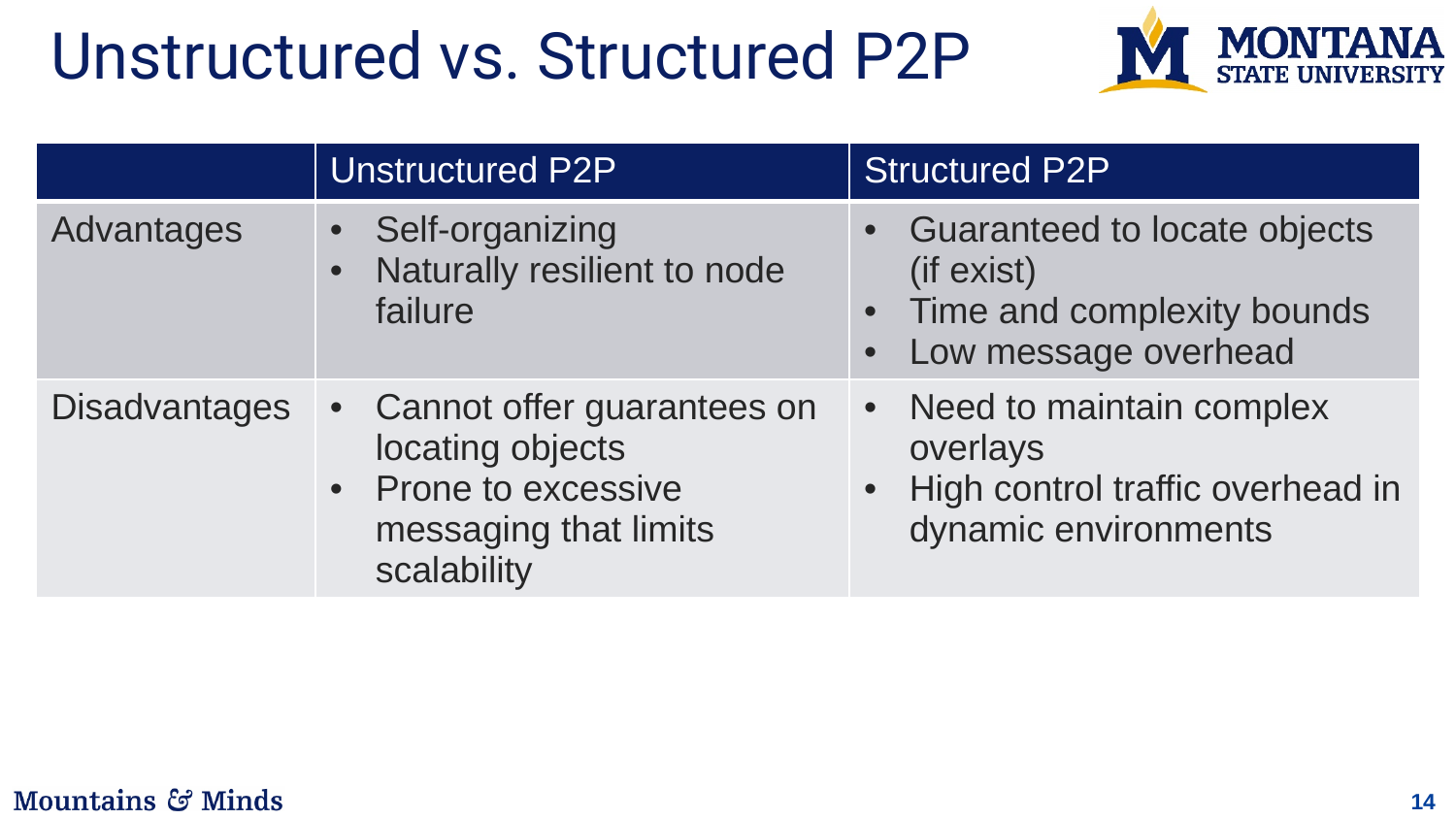

# Unstructured vs. Structured P2P
|  | Unstructured P2P | Structured P2P |
| --- | --- | --- |
| Advantages | Self-organizing Naturally resilient to node failure | Guaranteed to locate objects (if exist) Time and complexity bounds Low message overhead |
| Disadvantages | Cannot offer guarantees on locating objects Prone to excessive messaging that limits scalability | Need to maintain complex overlays High control traffic overhead in dynamic environments |